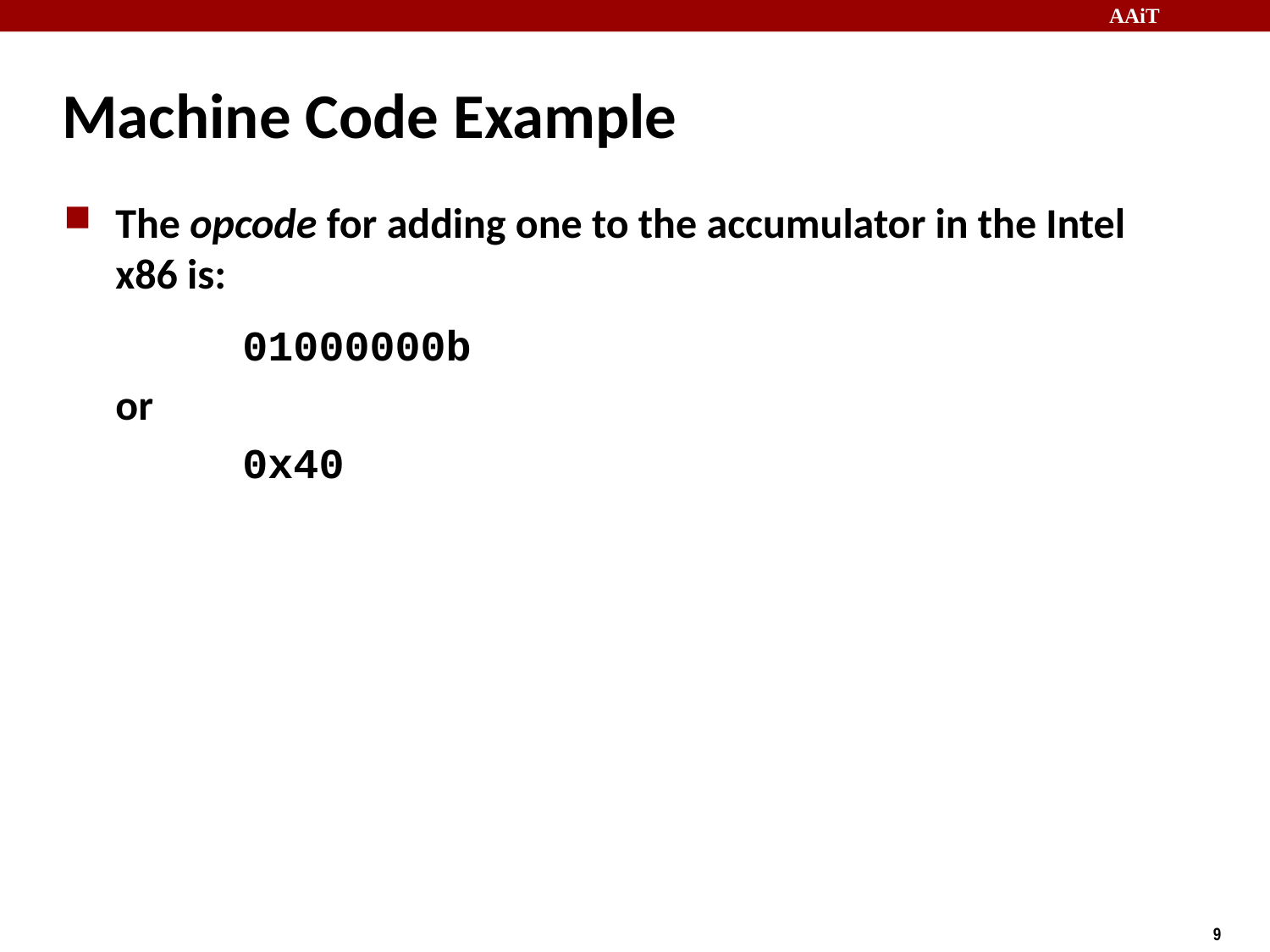

# Machine Code Example
The opcode for adding one to the accumulator in the Intel x86 is:
		01000000b
	or
		0x40